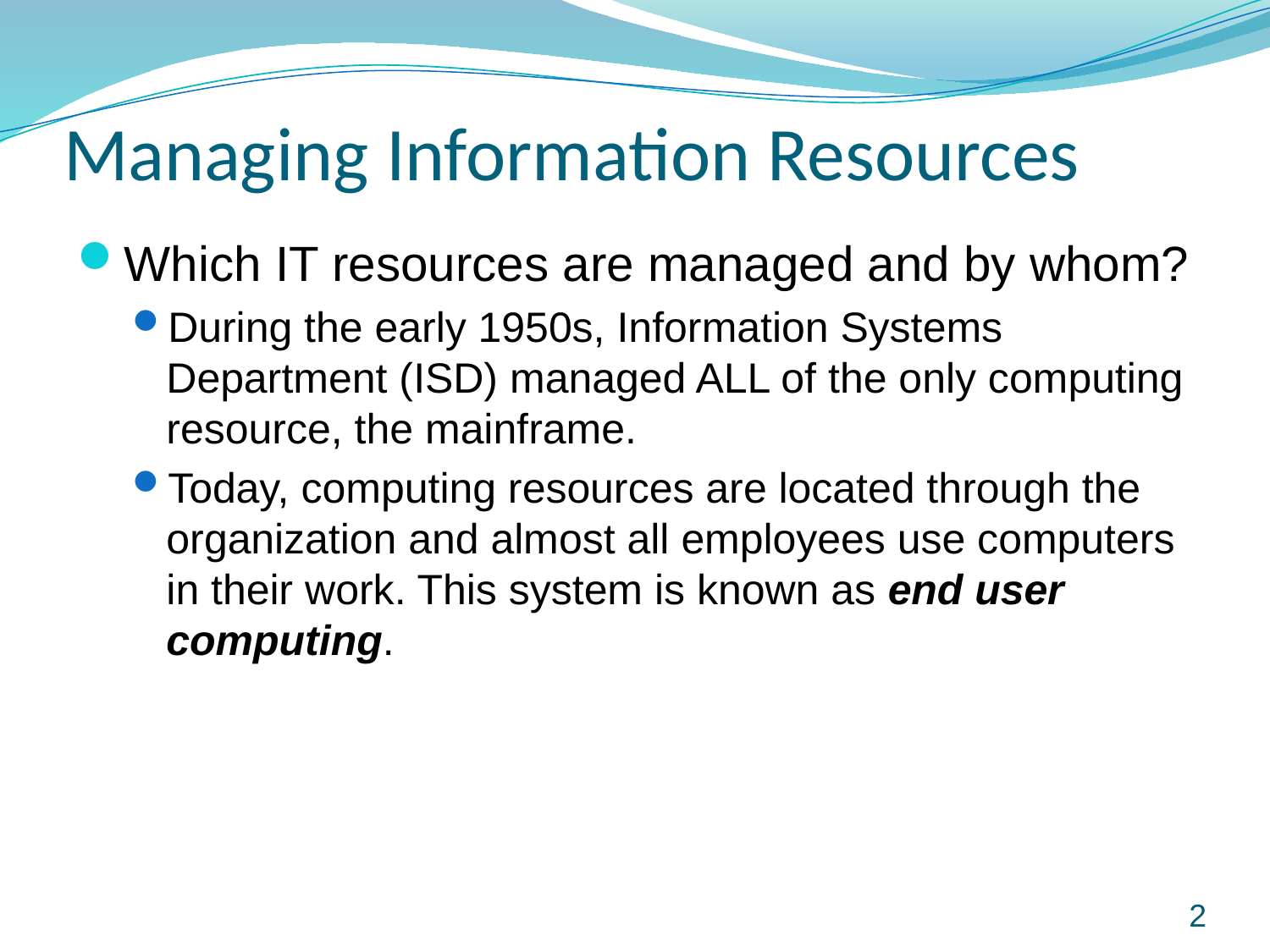

# Managing Information Resources
Which IT resources are managed and by whom?
During the early 1950s, Information Systems Department (ISD) managed ALL of the only computing resource, the mainframe.
Today, computing resources are located through the organization and almost all employees use computers in their work. This system is known as end user computing.

2